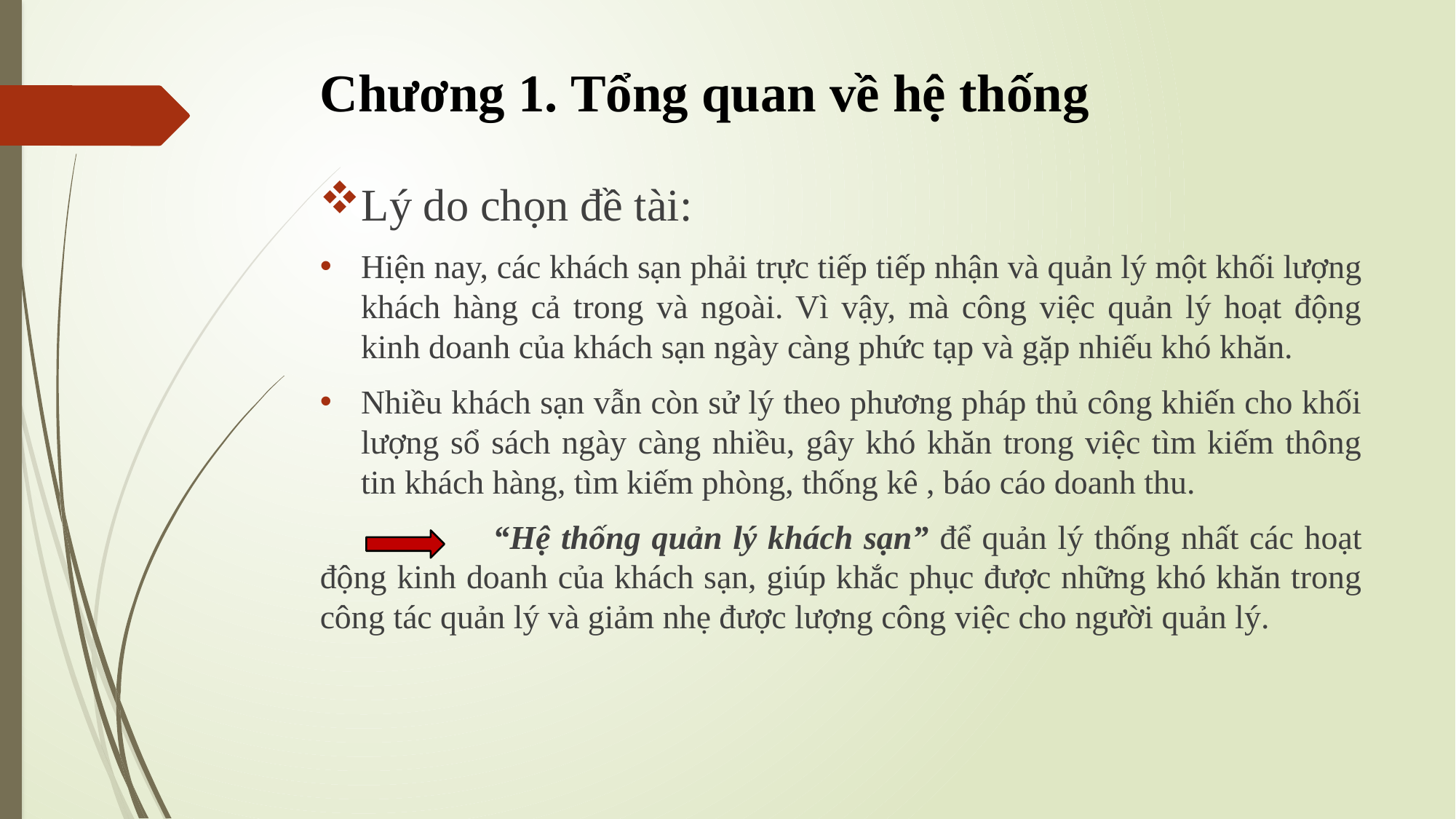

# Chương 1. Tổng quan về hệ thống
Lý do chọn đề tài:
Hiện nay, các khách sạn phải trực tiếp tiếp nhận và quản lý một khối lượng khách hàng cả trong và ngoài. Vì vậy, mà công việc quản lý hoạt động kinh doanh của khách sạn ngày càng phức tạp và gặp nhiếu khó khăn.
Nhiều khách sạn vẫn còn sử lý theo phương pháp thủ công khiến cho khối lượng sổ sách ngày càng nhiều, gây khó khăn trong việc tìm kiếm thông tin khách hàng, tìm kiếm phòng, thống kê , báo cáo doanh thu.
                “Hệ thống quản lý khách sạn” để quản lý thống nhất các hoạt động kinh doanh của khách sạn, giúp khắc phục được những khó khăn trong công tác quản lý và giảm nhẹ được lượng công việc cho người quản lý.